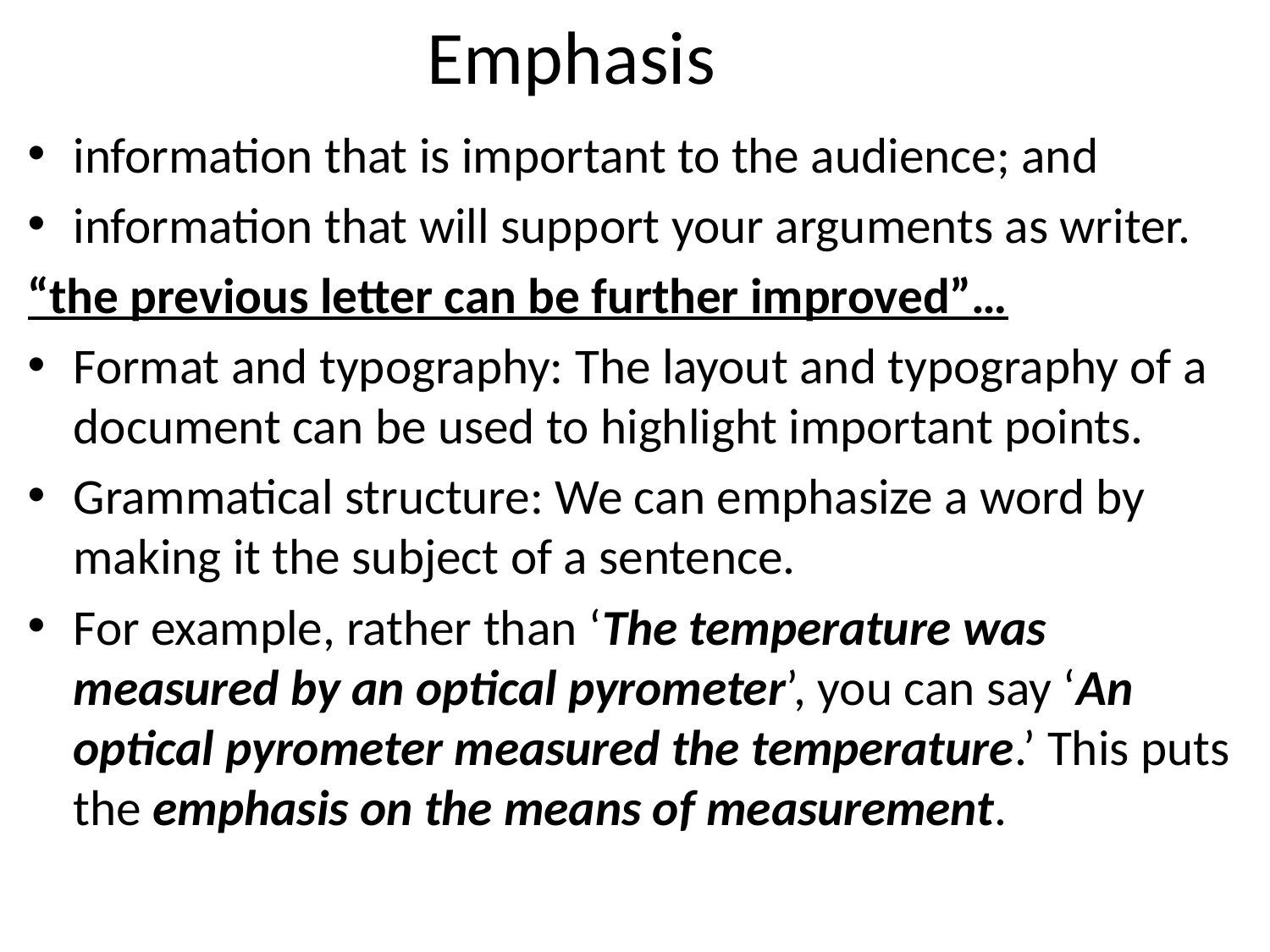

# Emphasis
information that is important to the audience; and
information that will support your arguments as writer.
“the previous letter can be further improved”…
Format and typography: The layout and typography of a document can be used to highlight important points.
Grammatical structure: We can emphasize a word by making it the subject of a sentence.
For example, rather than ‘The temperature was measured by an optical pyrometer’, you can say ‘An optical pyrometer measured the temperature.’ This puts the emphasis on the means of measurement.